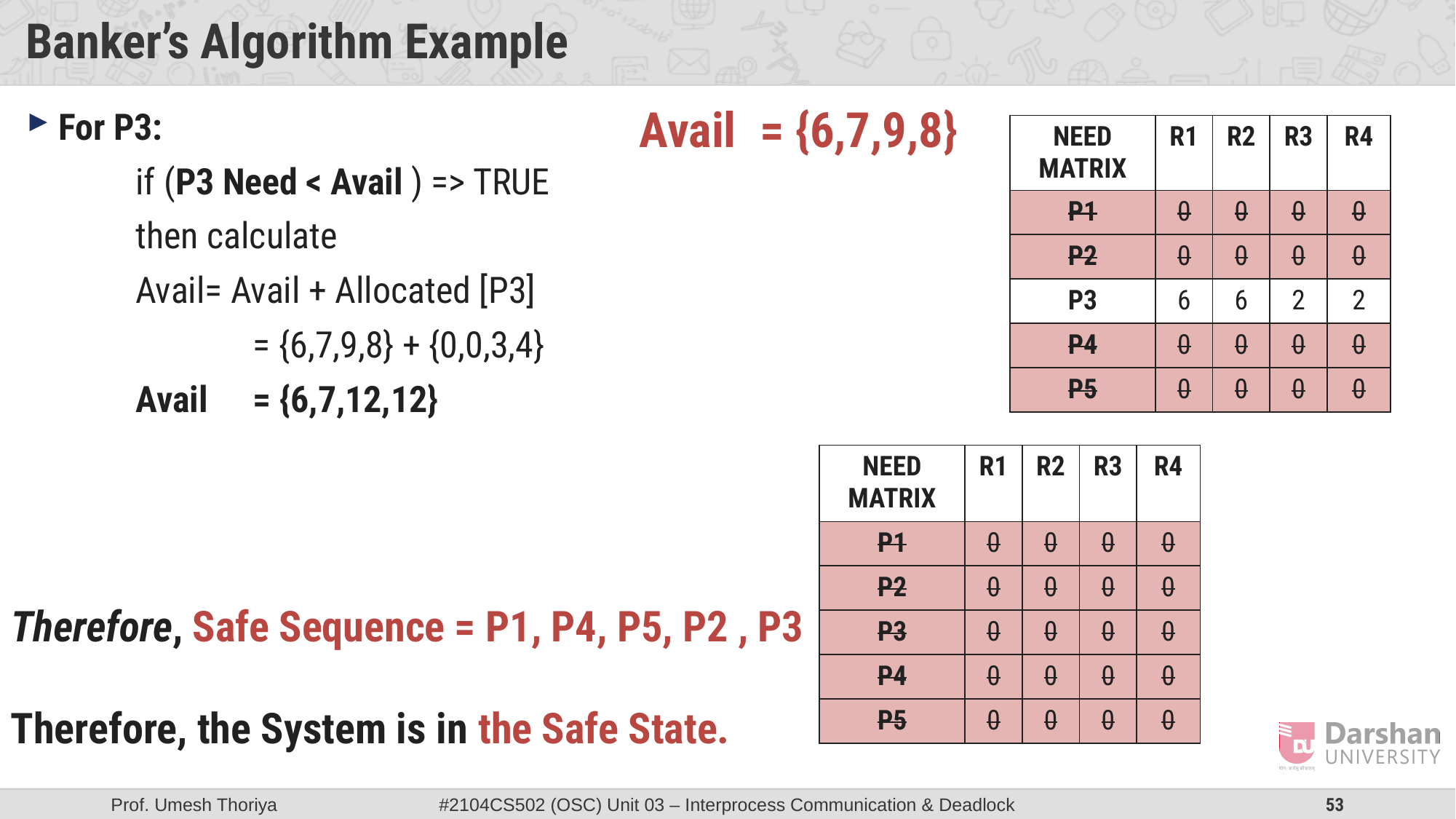

# Banker’s Algorithm Example
Avail	 = {6,7,9,8}
For P3:
        	if (P3 Need < Avail ) => TRUE
	then calculate
	Avail= Avail + Allocated [P3]
		 = {6,7,9,8} + {0,0,3,4}
	Avail	 = {6,7,12,12}

| NEED MATRIX | R1 | R2 | R3 | R4 |
| --- | --- | --- | --- | --- |
| P1 | 0 | 0 | 0 | 0 |
| P2 | 0 | 0 | 0 | 0 |
| P3 | 6 | 6 | 2 | 2 |
| P4 | 0 | 0 | 0 | 0 |
| P5 | 0 | 0 | 0 | 0 |
| NEED MATRIX | R1 | R2 | R3 | R4 |
| --- | --- | --- | --- | --- |
| P1 | 0 | 0 | 0 | 0 |
| P2 | 0 | 0 | 0 | 0 |
| P3 | 0 | 0 | 0 | 0 |
| P4 | 0 | 0 | 0 | 0 |
| P5 | 0 | 0 | 0 | 0 |
Therefore, Safe Sequence = P1, P4, P5, P2 , P3
Therefore, the System is in the Safe State.